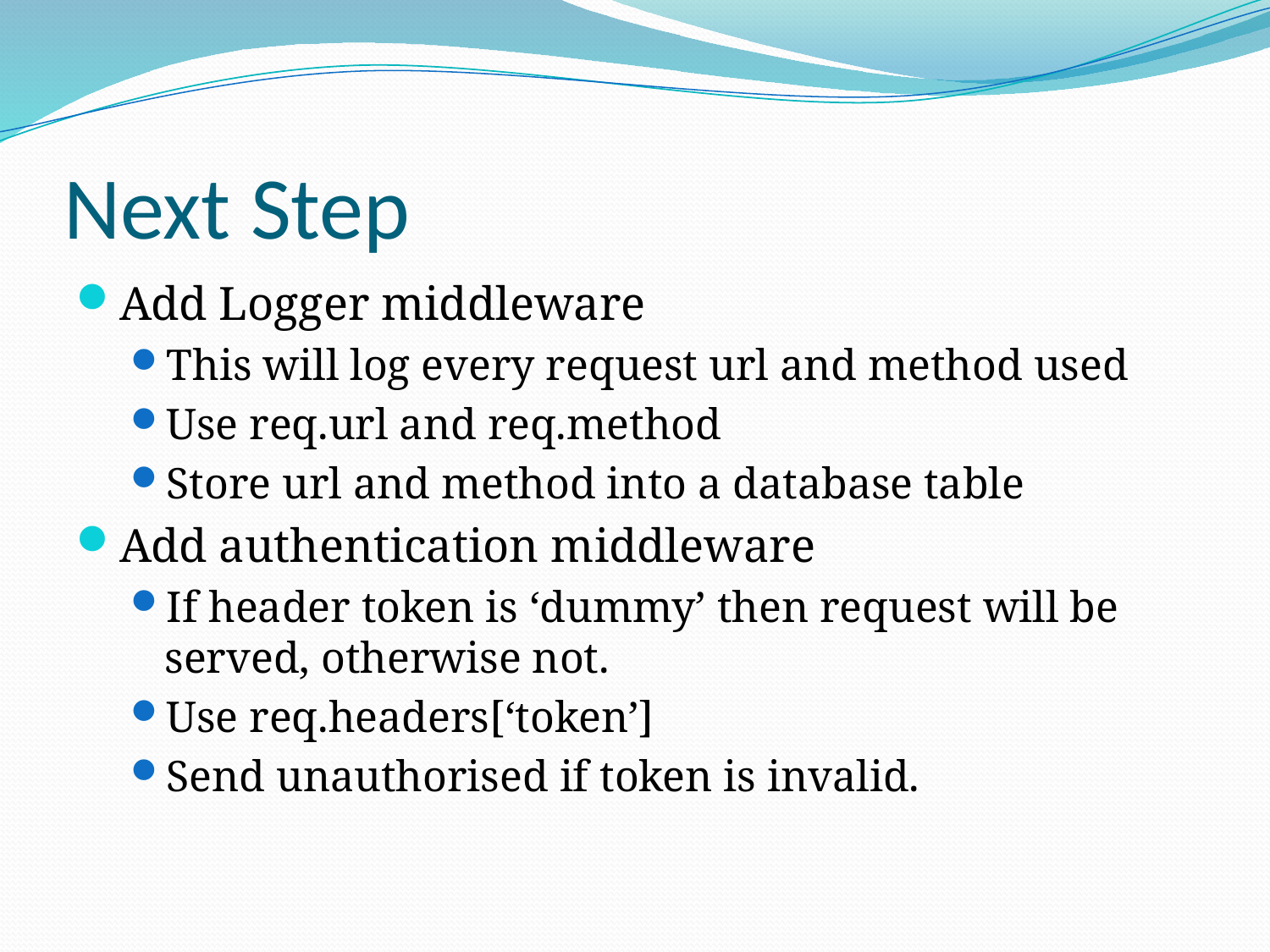

# Next Step
Add Logger middleware
This will log every request url and method used
Use req.url and req.method
Store url and method into a database table
Add authentication middleware
If header token is ‘dummy’ then request will be served, otherwise not.
Use req.headers[‘token’]
Send unauthorised if token is invalid.